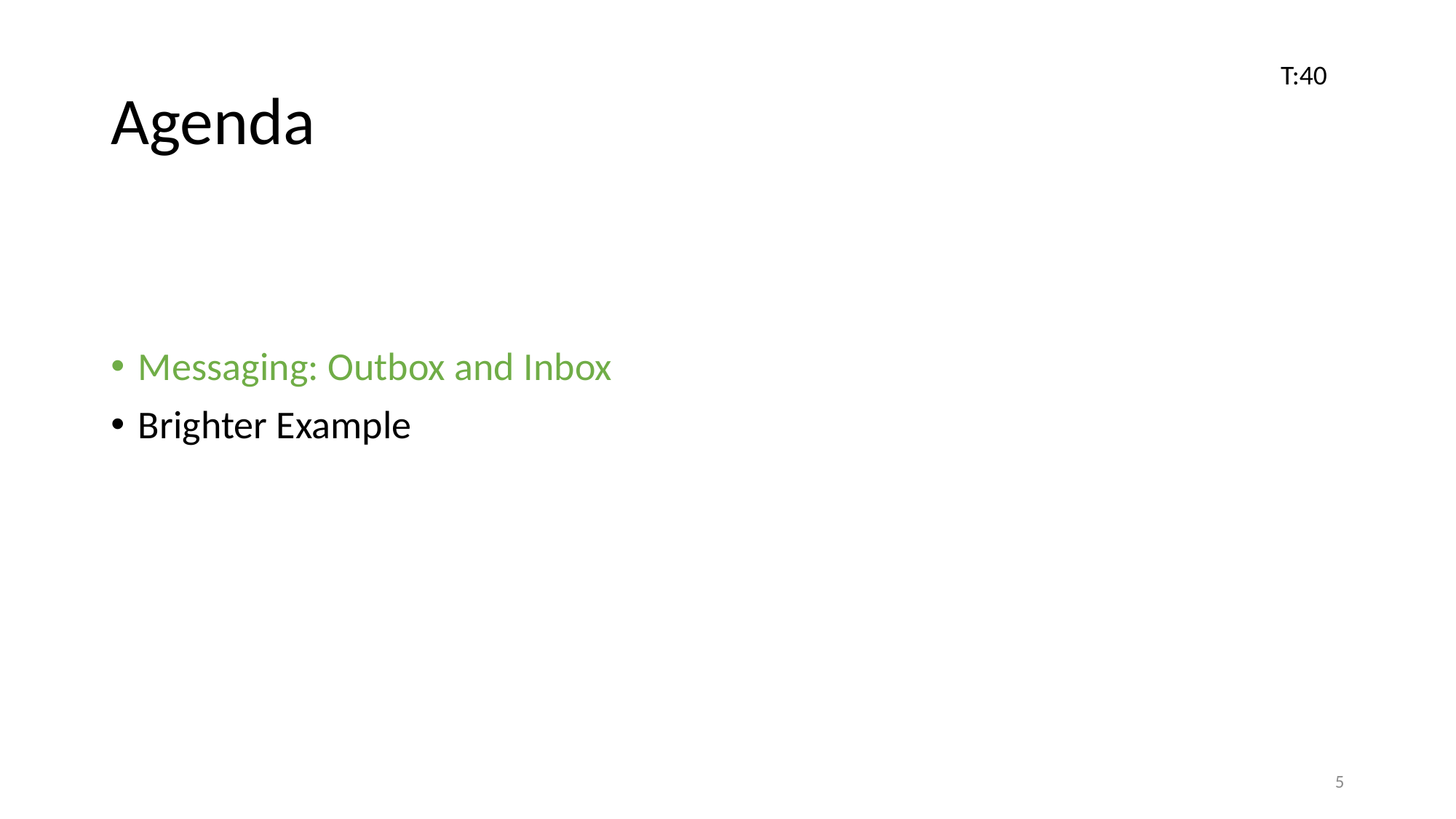

# Agenda
T:40
Messaging: Outbox and Inbox
Brighter Example

5